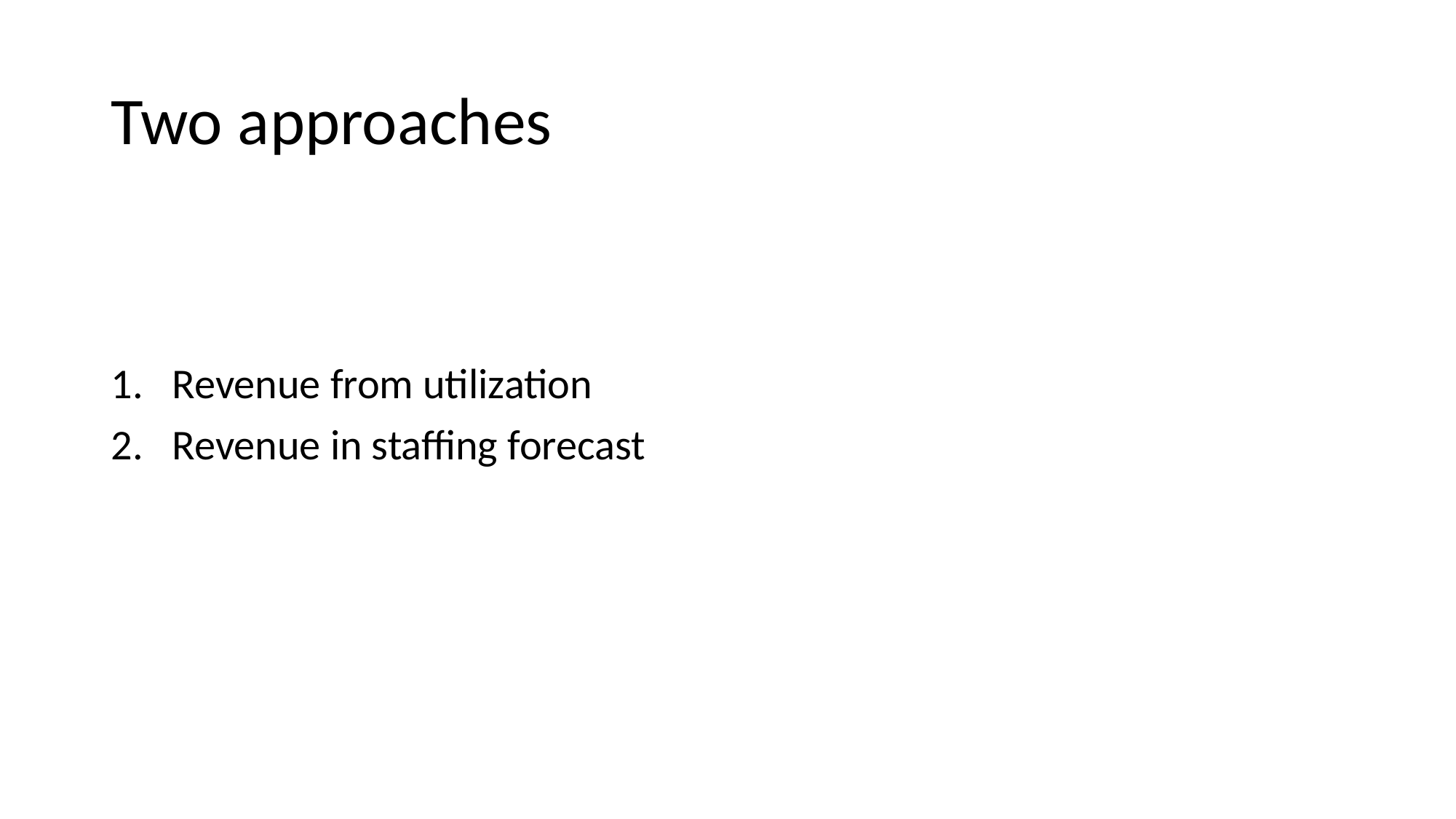

# Two approaches
Revenue from utilization
Revenue in staffing forecast